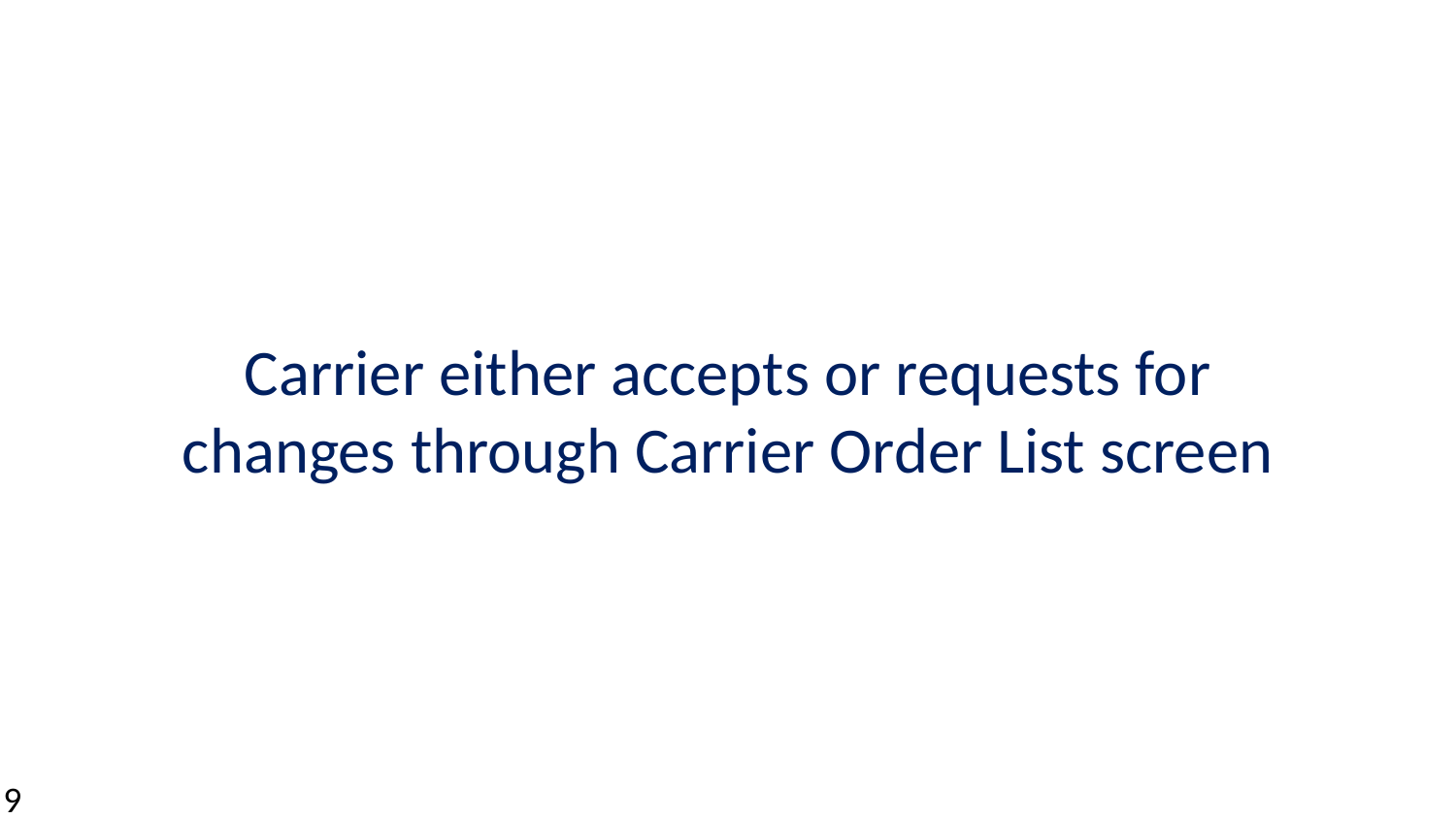

Carrier either accepts or requests for changes through Carrier Order List screen
9